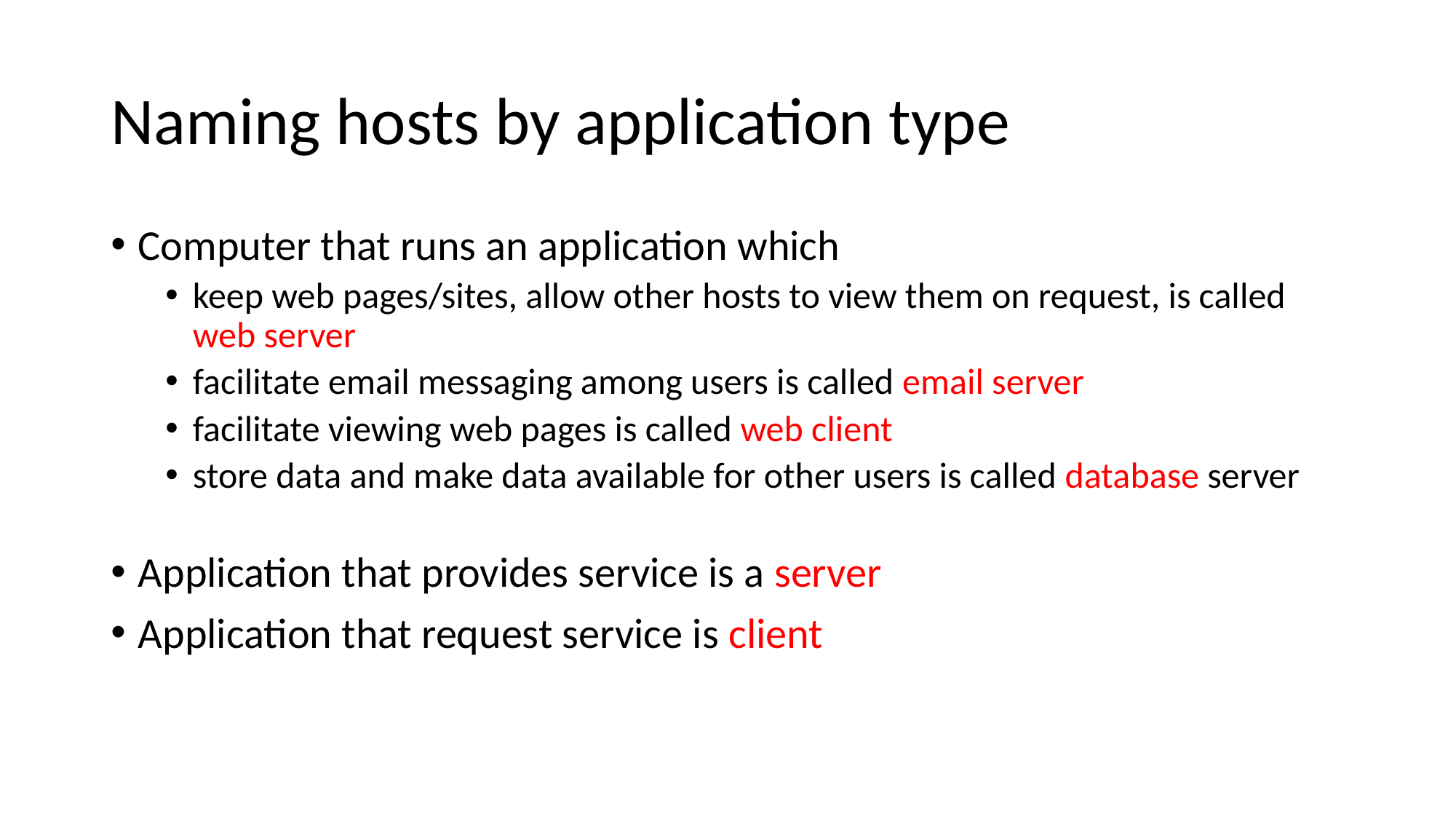

# Naming hosts by application type
Computer that runs an application which
keep web pages/sites, allow other hosts to view them on request, is called web server
facilitate email messaging among users is called email server
facilitate viewing web pages is called web client
store data and make data available for other users is called database server
Application that provides service is a server
Application that request service is client